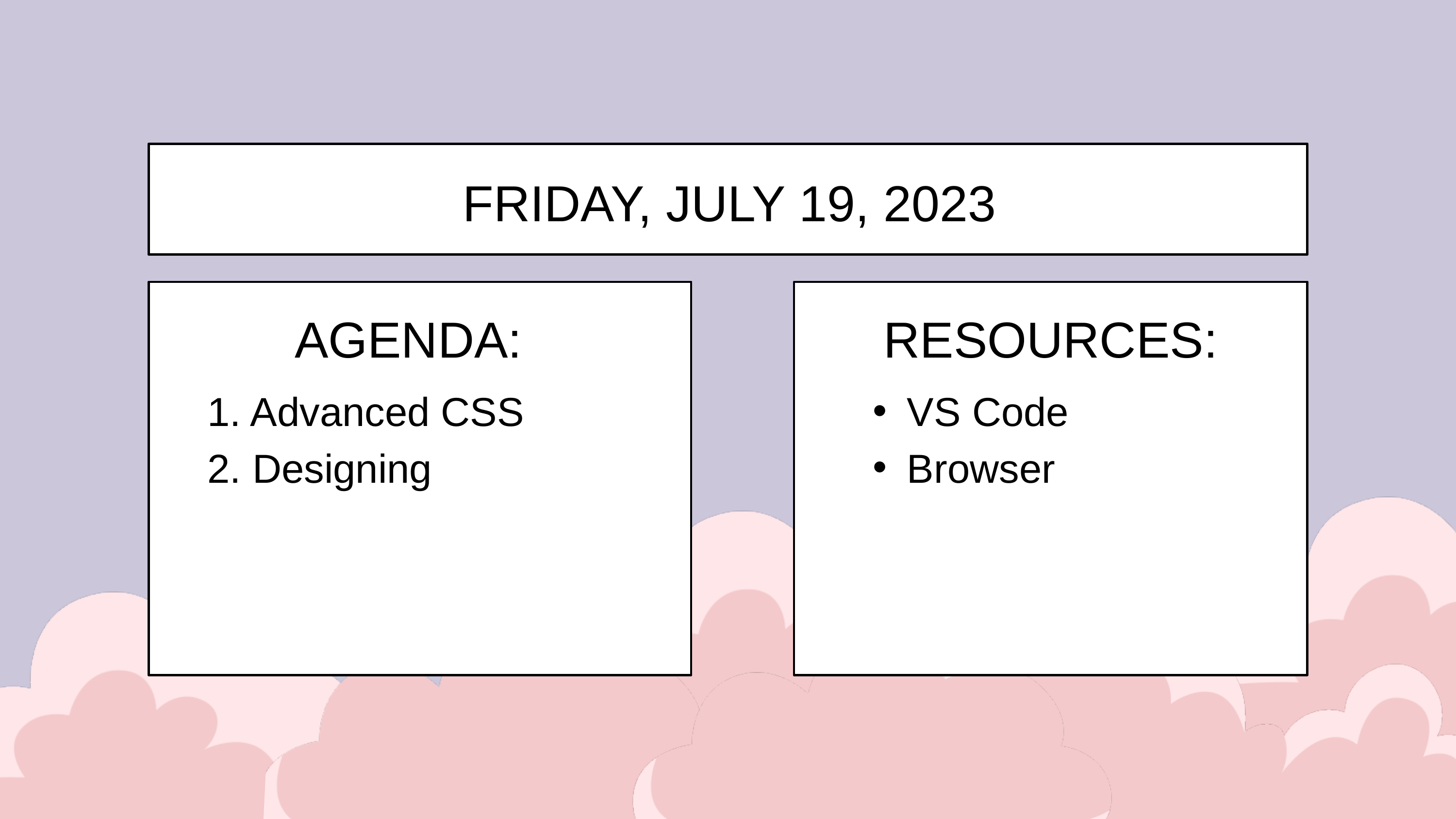

FRIDAY, JULY 19, 2023

AGENDA:
RESOURCES:
1. Advanced CSS
2. Designing
VS Code
Browser